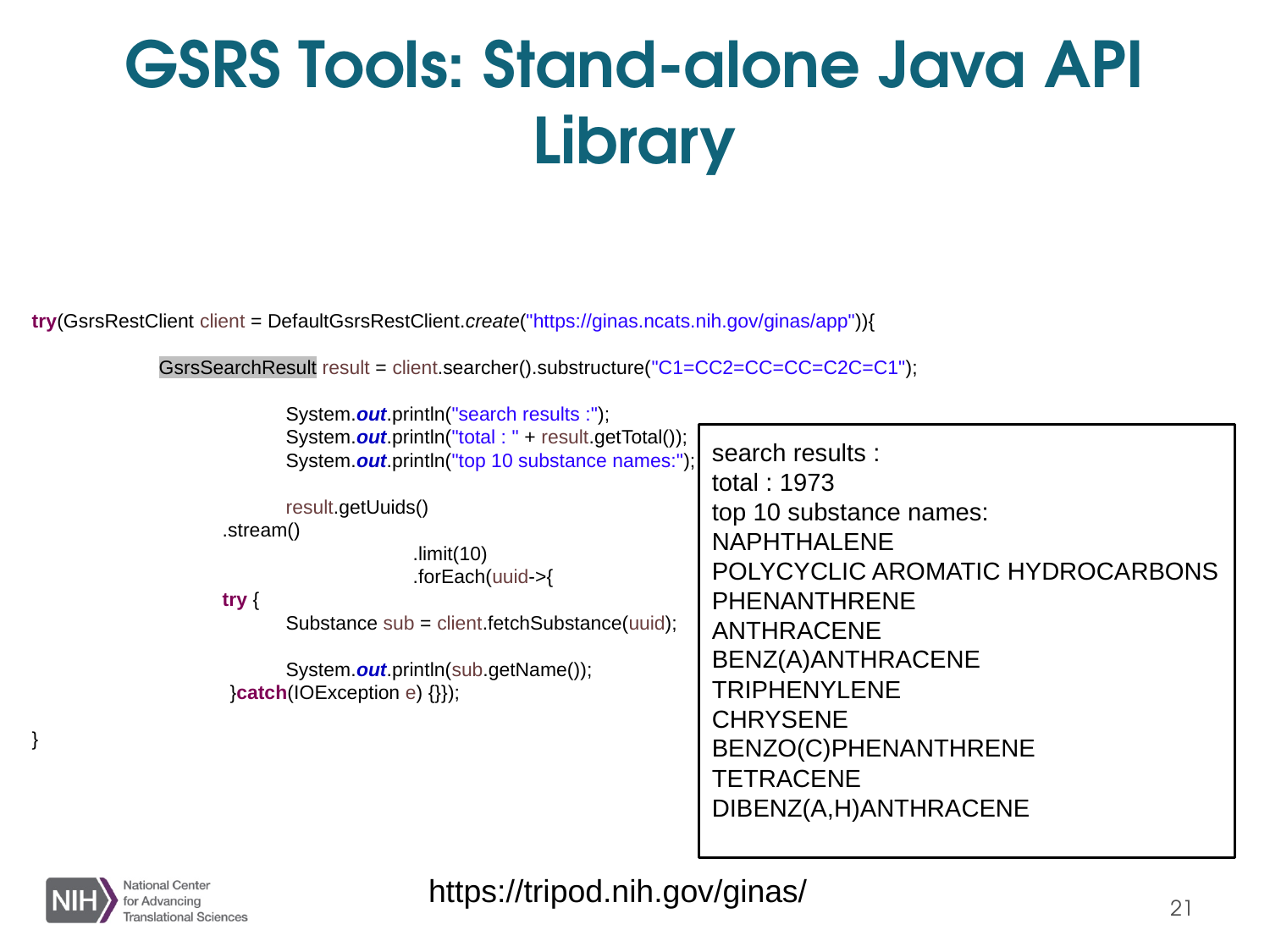

# GSRS Tools: Stand-alone Java API Library
try(GsrsRestClient client = DefaultGsrsRestClient.create("https://ginas.ncats.nih.gov/ginas/app")){

                 	GsrsSearchResult result = client.searcher().substructure("C1=CC2=CC=CC=C2C=C1");

 	        	System.out.println("search results :");
 	        	System.out.println("total : " + result.getTotal());
 	        	System.out.println("top 10 substance names:");

 	        	result.getUuids()
.stream()
 	  	   	.limit(10)
       	   		.forEach(uuid->{
try {
Substance sub = client.fetchSubstance(uuid);

System.out.println(sub.getName());
                                    }catch(IOException e) {}});

}

search results :
total : 1973
top 10 substance names:
NAPHTHALENE
POLYCYCLIC AROMATIC HYDROCARBONS
PHENANTHRENE
ANTHRACENE
BENZ(A)ANTHRACENE
TRIPHENYLENE
CHRYSENE
BENZO(C)PHENANTHRENE
TETRACENE
DIBENZ(A,H)ANTHRACENE

https://tripod.nih.gov/ginas/
21